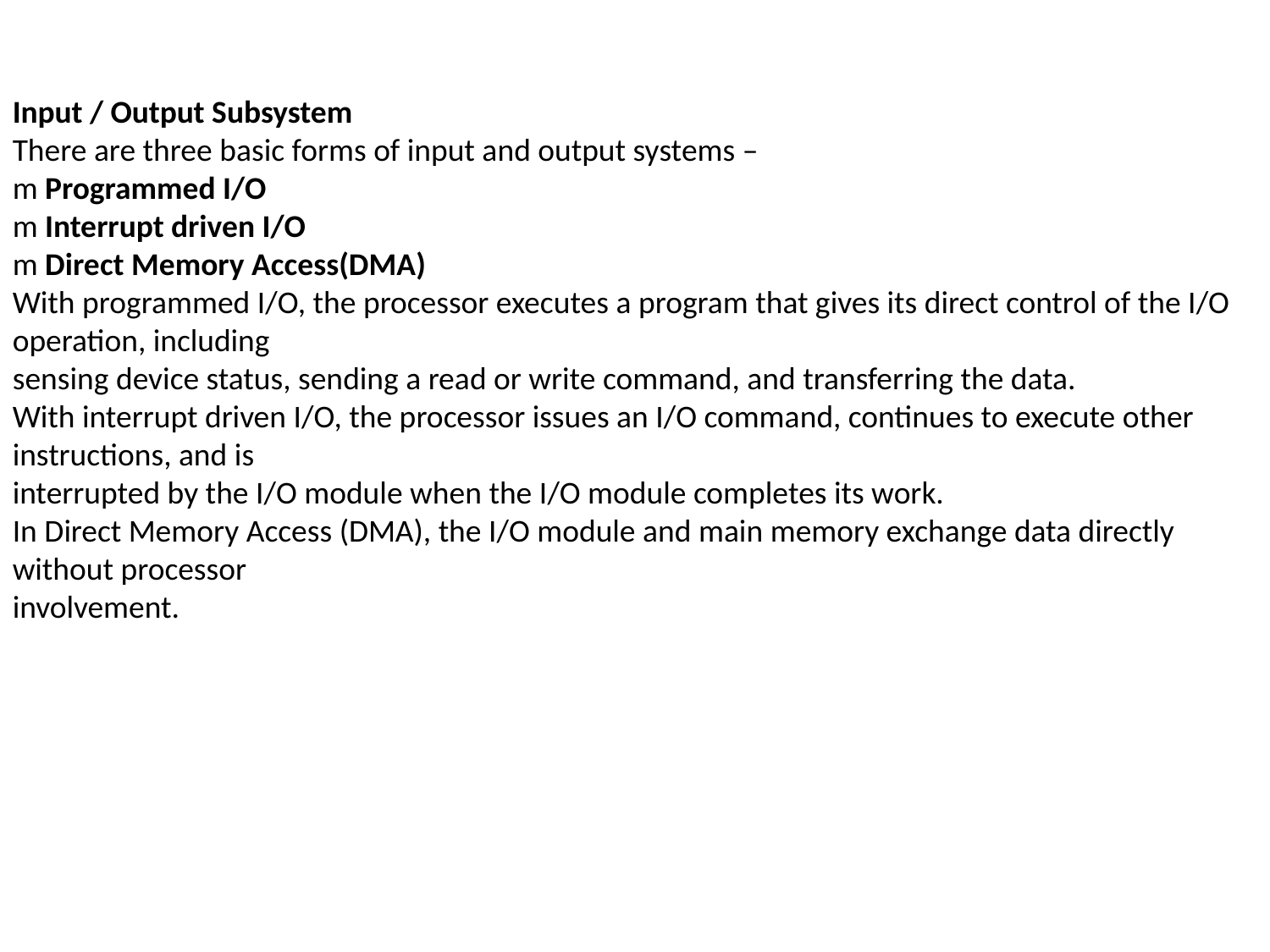

Input / Output Subsystem
There are three basic forms of input and output systems –
m Programmed I/O
m Interrupt driven I/O
m Direct Memory Access(DMA)
With programmed I/O, the processor executes a program that gives its direct control of the I/O operation, including
sensing device status, sending a read or write command, and transferring the data.
With interrupt driven I/O, the processor issues an I/O command, continues to execute other instructions, and is
interrupted by the I/O module when the I/O module completes its work.
In Direct Memory Access (DMA), the I/O module and main memory exchange data directly without processor
involvement.